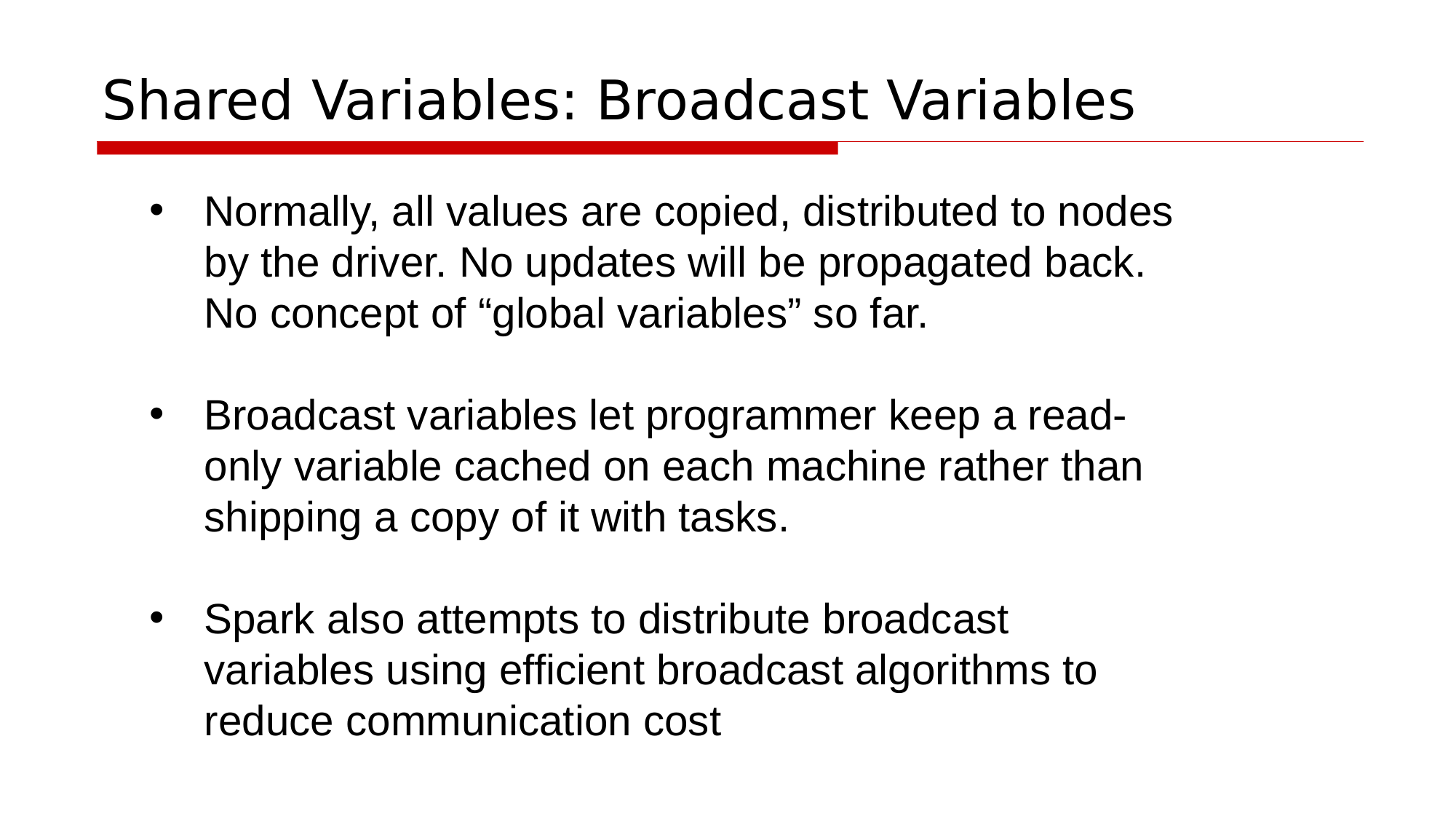

# Shared Variables: Broadcast Variables
Normally, all values are copied, distributed to nodes by the driver. No updates will be propagated back. No concept of “global variables” so far.

Broadcast variables let programmer keep a read-only variable cached on each machine rather than shipping a copy of it with tasks.

Spark also attempts to distribute broadcast variables using efficient broadcast algorithms to reduce communication cost